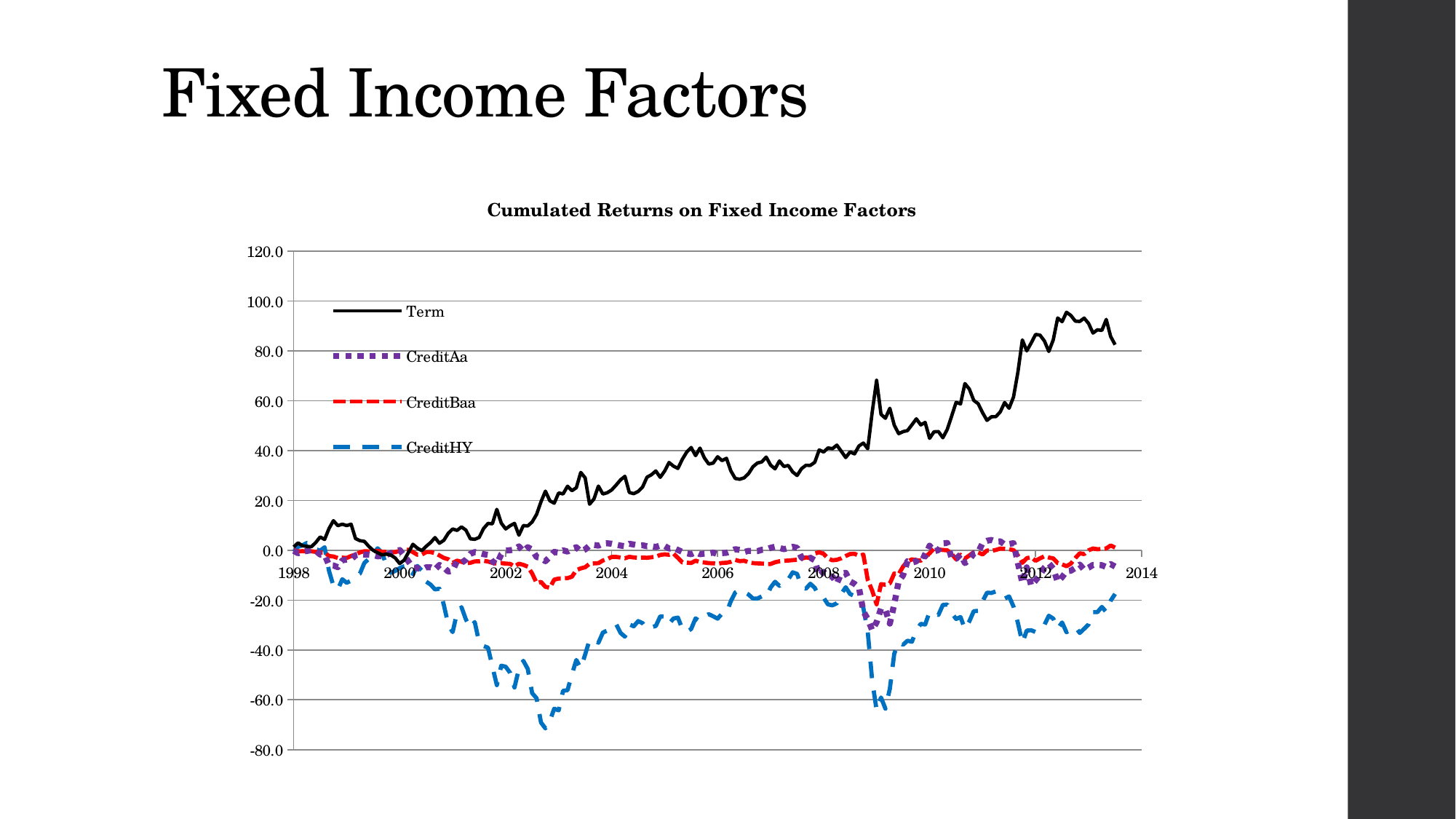

# Fixed Income Factors

### Chart: Cumulated Returns on Fixed Income Factors

| Category | Term | CreditAa | CreditBaa | CreditHY |
|---|---|---|---|---|